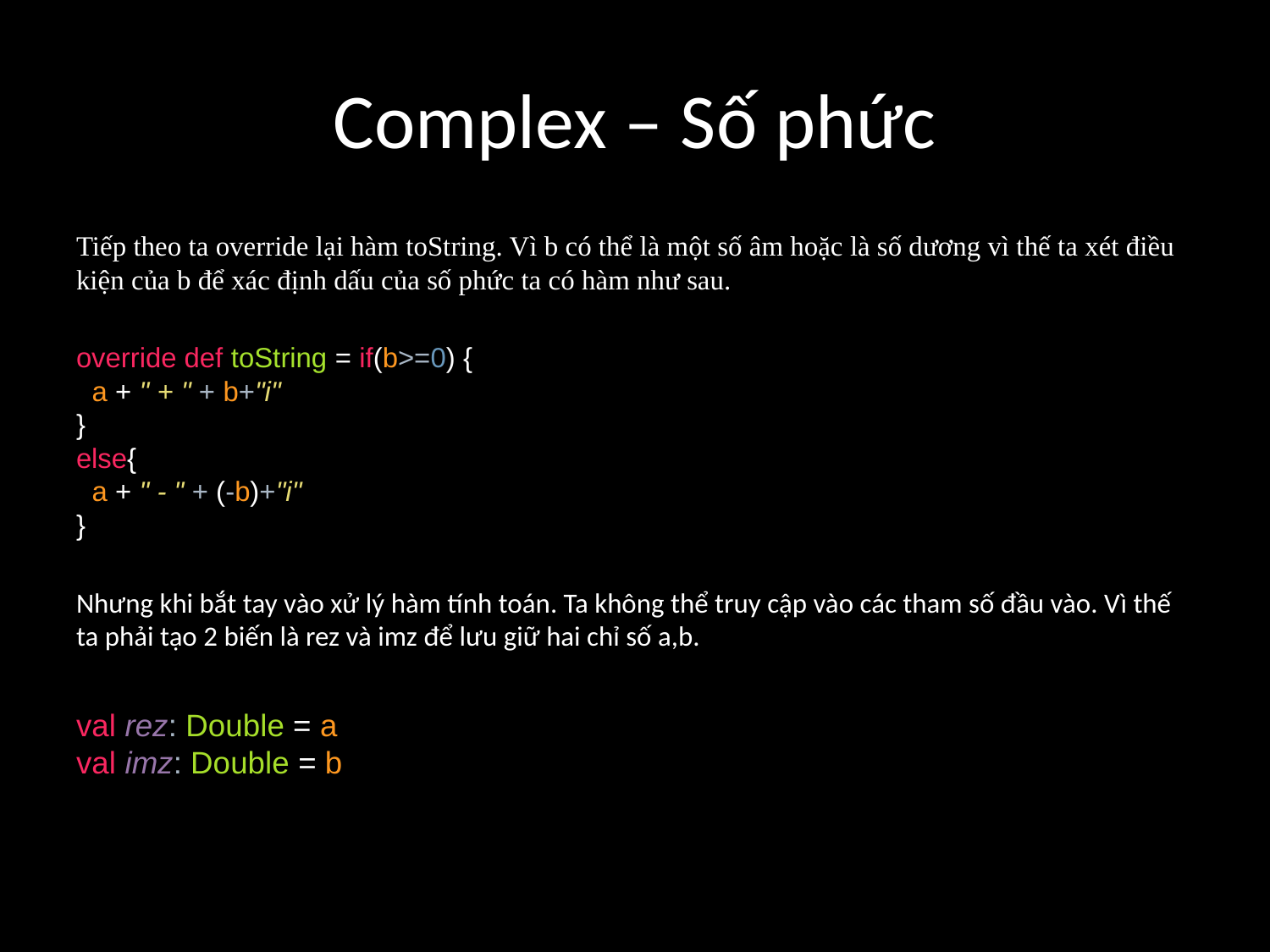

# Complex – Số phức
Tiếp theo ta override lại hàm toString. Vì b có thể là một số âm hoặc là số dương vì thế ta xét điều kiện của b để xác định dấu của số phức ta có hàm như sau.

override def toString = if(b>=0) {
  a + " + " + b+"i"
}
else{
  a + " - " + (-b)+"i"
}

Nhưng khi bắt tay vào xử lý hàm tính toán. Ta không thể truy cập vào các tham số đầu vào. Vì thế ta phải tạo 2 biến là rez và imz để lưu giữ hai chỉ số a,b.

val rez: Double = a
val imz: Double = b